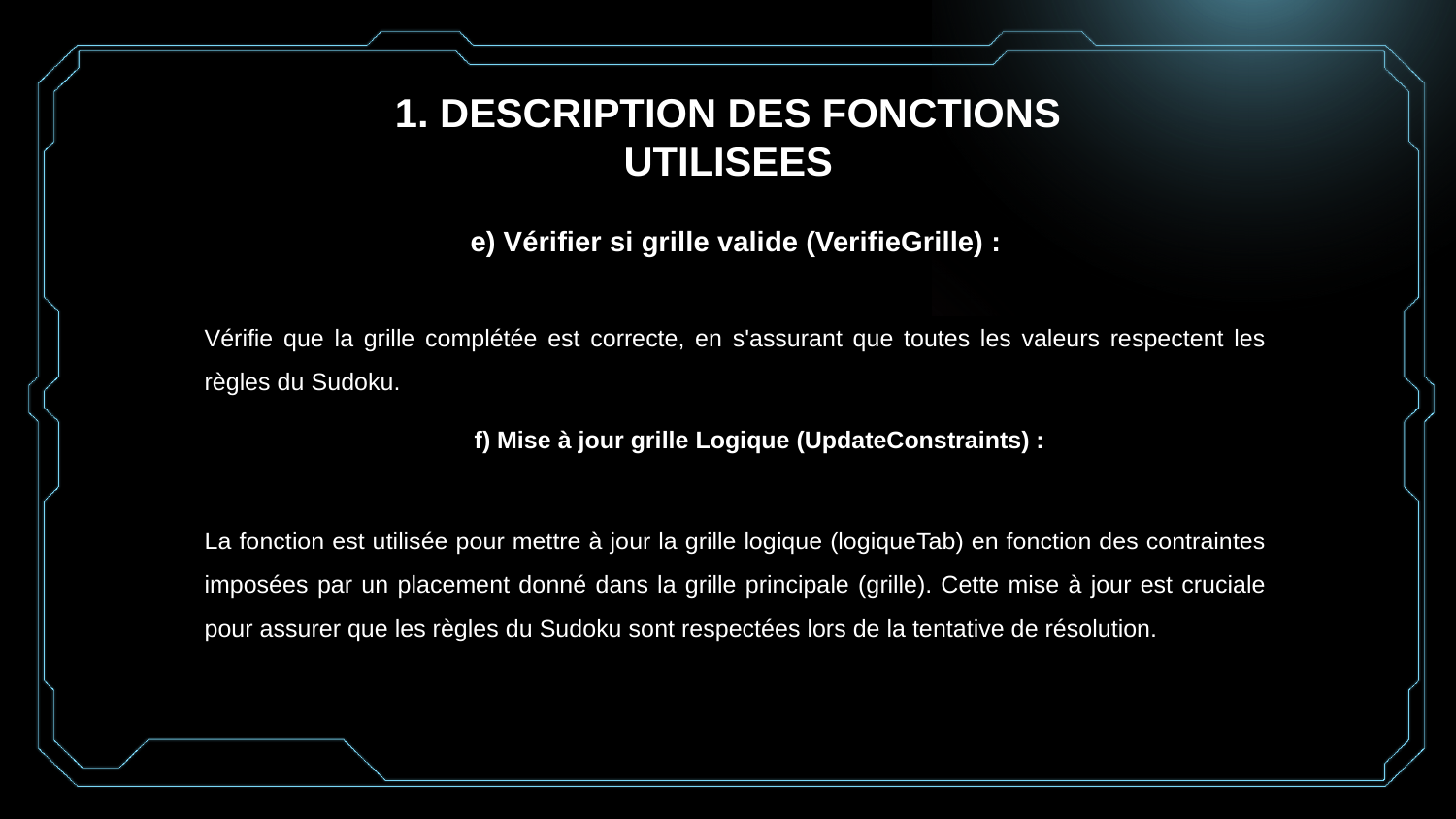

1. DESCRIPTION DES FONCTIONS UTILISEES
e) Vérifier si grille valide (VerifieGrille) :

Vérifie que la grille complétée est correcte, en s'assurant que toutes les valeurs respectent les règles du Sudoku.
f) Mise à jour grille Logique (UpdateConstraints) :

La fonction est utilisée pour mettre à jour la grille logique (logiqueTab) en fonction des contraintes imposées par un placement donné dans la grille principale (grille). Cette mise à jour est cruciale pour assurer que les règles du Sudoku sont respectées lors de la tentative de résolution.